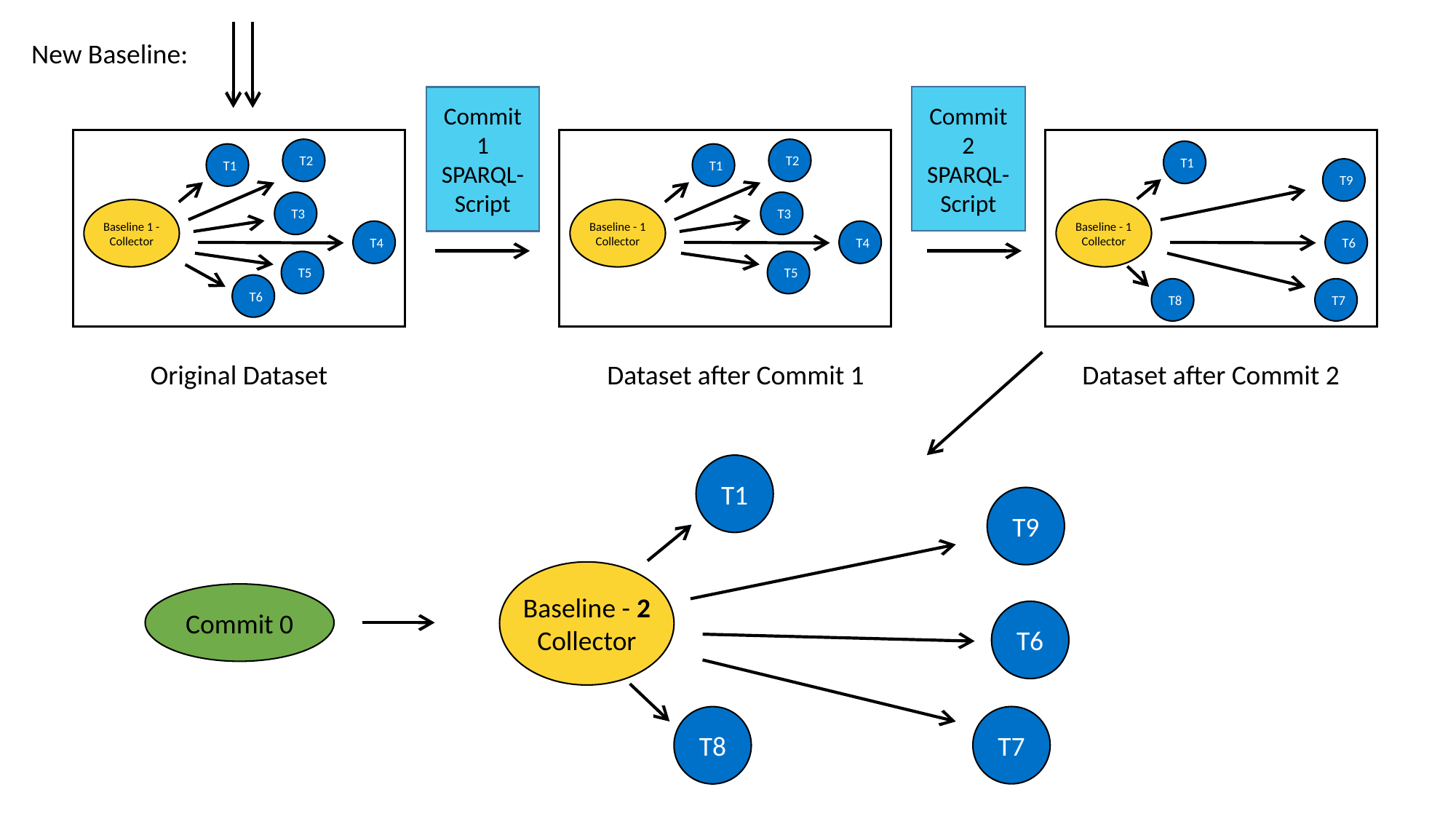

New Baseline:
Commit 2
SPARQL-
Script
Commit 1
SPARQL-
Script

T2
T1
T3
Baseline 1 -
Collector
T4
T5
T6

T2
T1
T3
Baseline - 1
Collector
T4
T5

T1
T9
Baseline - 1
Collector
T6
T7
T8
Dataset after Commit 2
Original Dataset
Dataset after Commit 1
T1
T9
Baseline - 2
Collector
T6
T7
T8
Commit 0